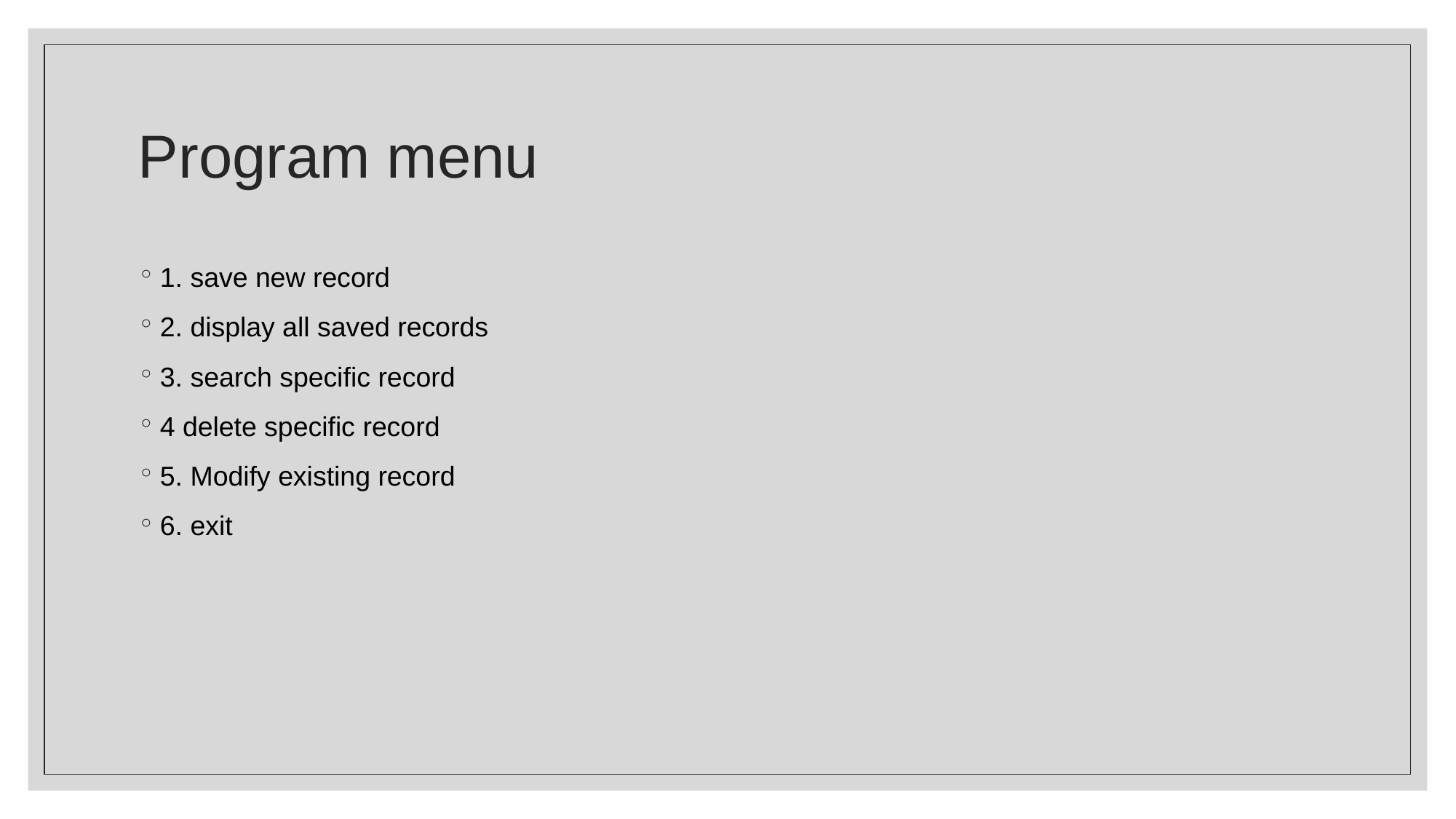

# Program menu
1. save new record
2. display all saved records
3. search specific record
4 delete specific record
5. Modify existing record
6. exit